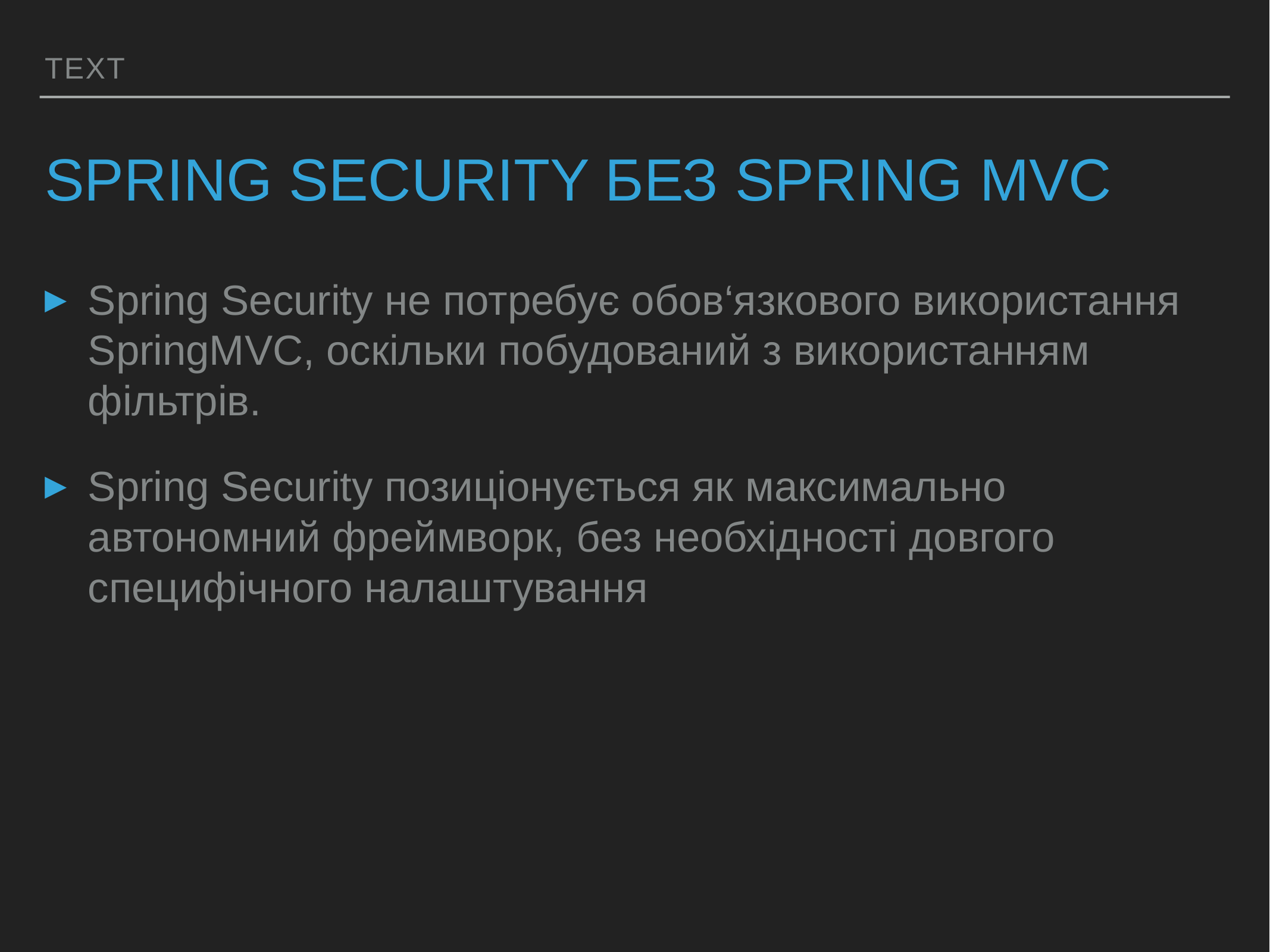

Text
# Spring security без spring MVC
Spring Security не потребує обов‘язкового використання SpringMVC, оскільки побудований з використанням фільтрів.
Spring Security позиціонується як максимально автономний фреймворк, без необхідності довгого специфічного налаштування